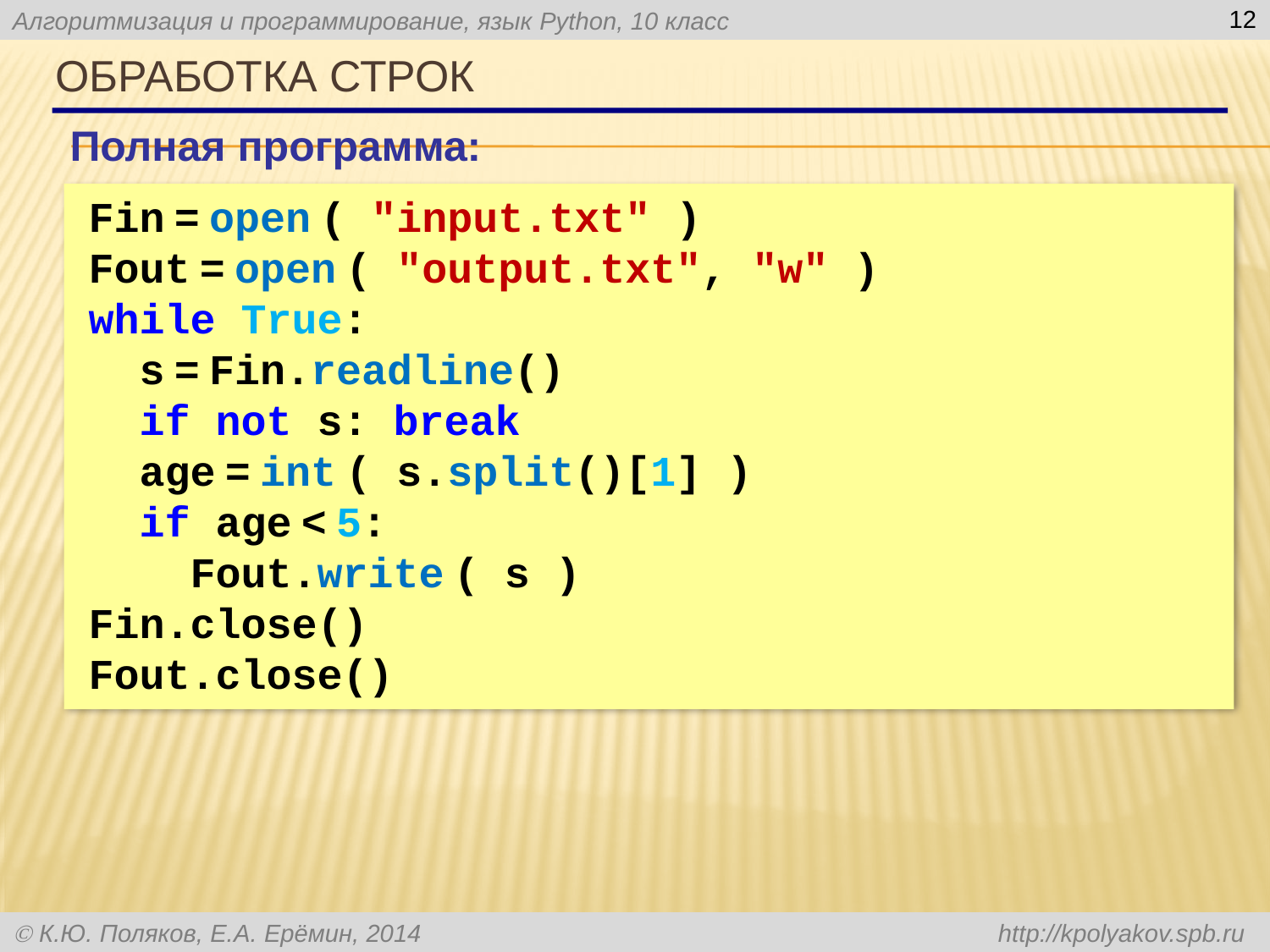

12
# Обработка строк
Полная программа:
Fin = open ( "input.txt" )
Fout = open ( "output.txt", "w" )
while True:
  s = Fin.readline()
  if not s: break
  age = int ( s.split()[1] )
  if age < 5:
    Fout.write ( s )
Fin.close()
Fout.close()